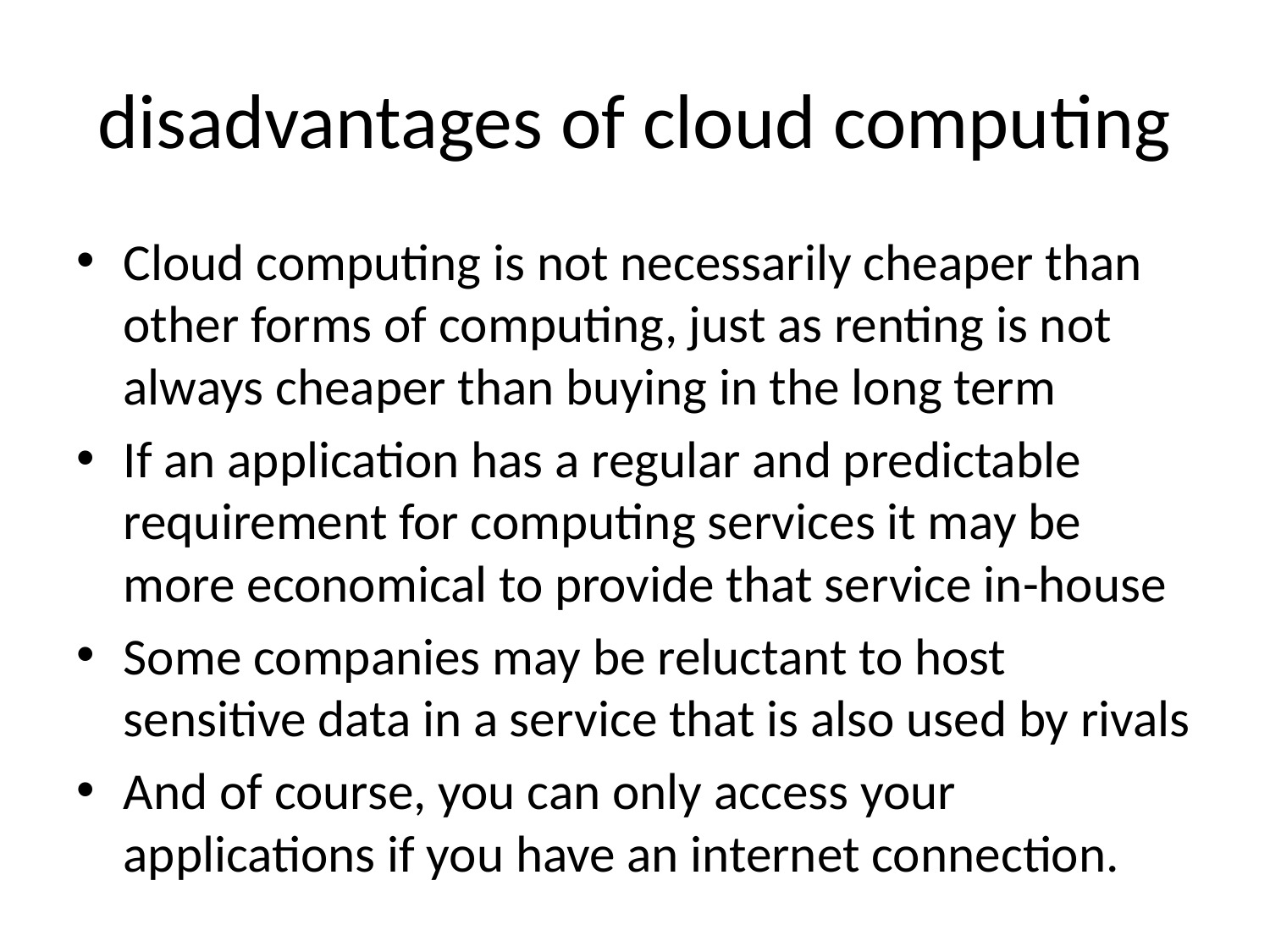

# disadvantages of cloud computing
Cloud computing is not necessarily cheaper than other forms of computing, just as renting is not always cheaper than buying in the long term
If an application has a regular and predictable requirement for computing services it may be more economical to provide that service in-house
Some companies may be reluctant to host sensitive data in a service that is also used by rivals
And of course, you can only access your applications if you have an internet connection.